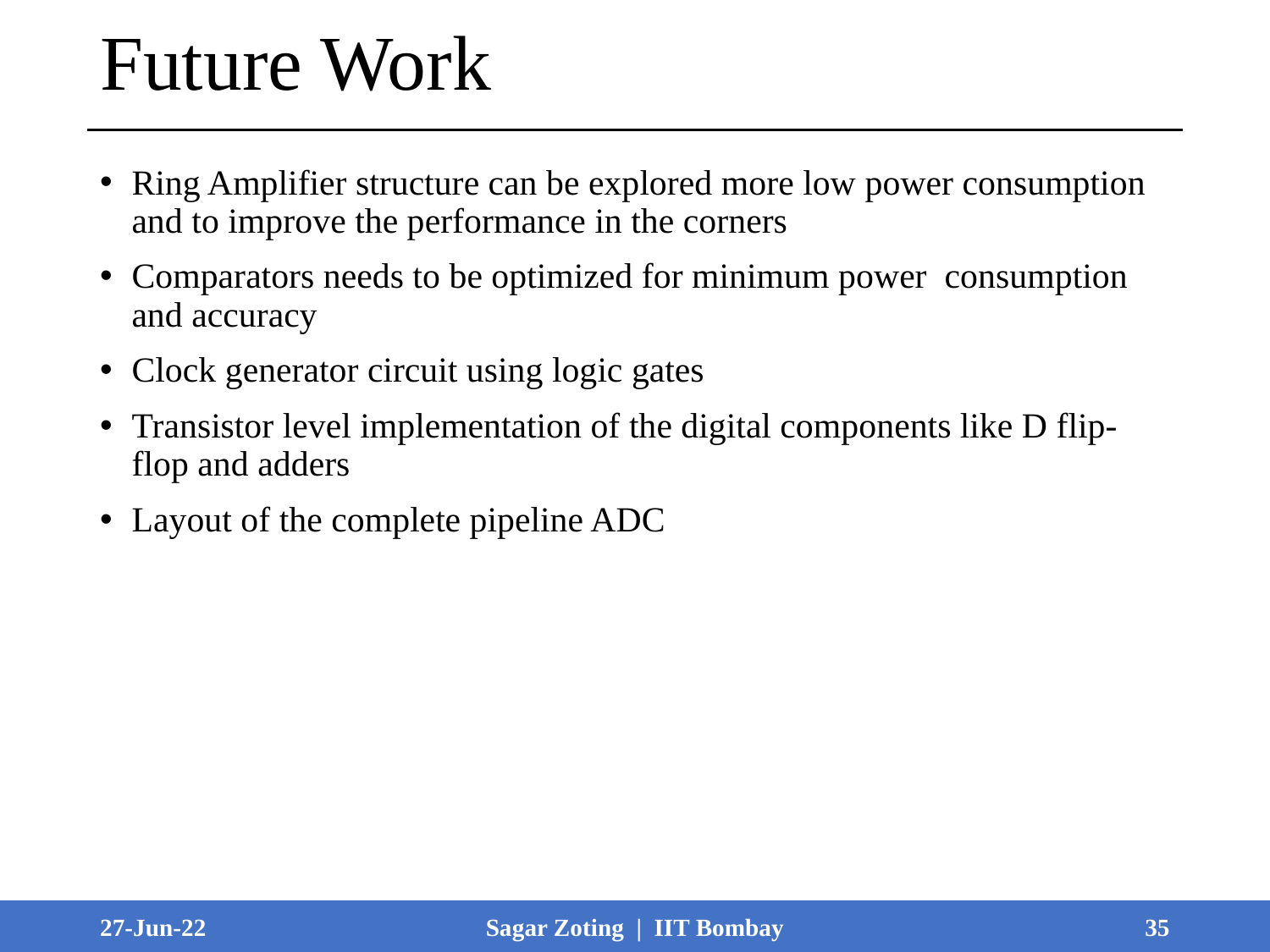

# Future Work
Ring Amplifier structure can be explored more low power consumption and to improve the performance in the corners
Comparators needs to be optimized for minimum power  consumption and accuracy
Clock generator circuit using logic gates
Transistor level implementation of the digital components like D flip-flop and adders
Layout of the complete pipeline ADC

27-Jun-22
Sagar Zoting  |  IIT Bombay
35